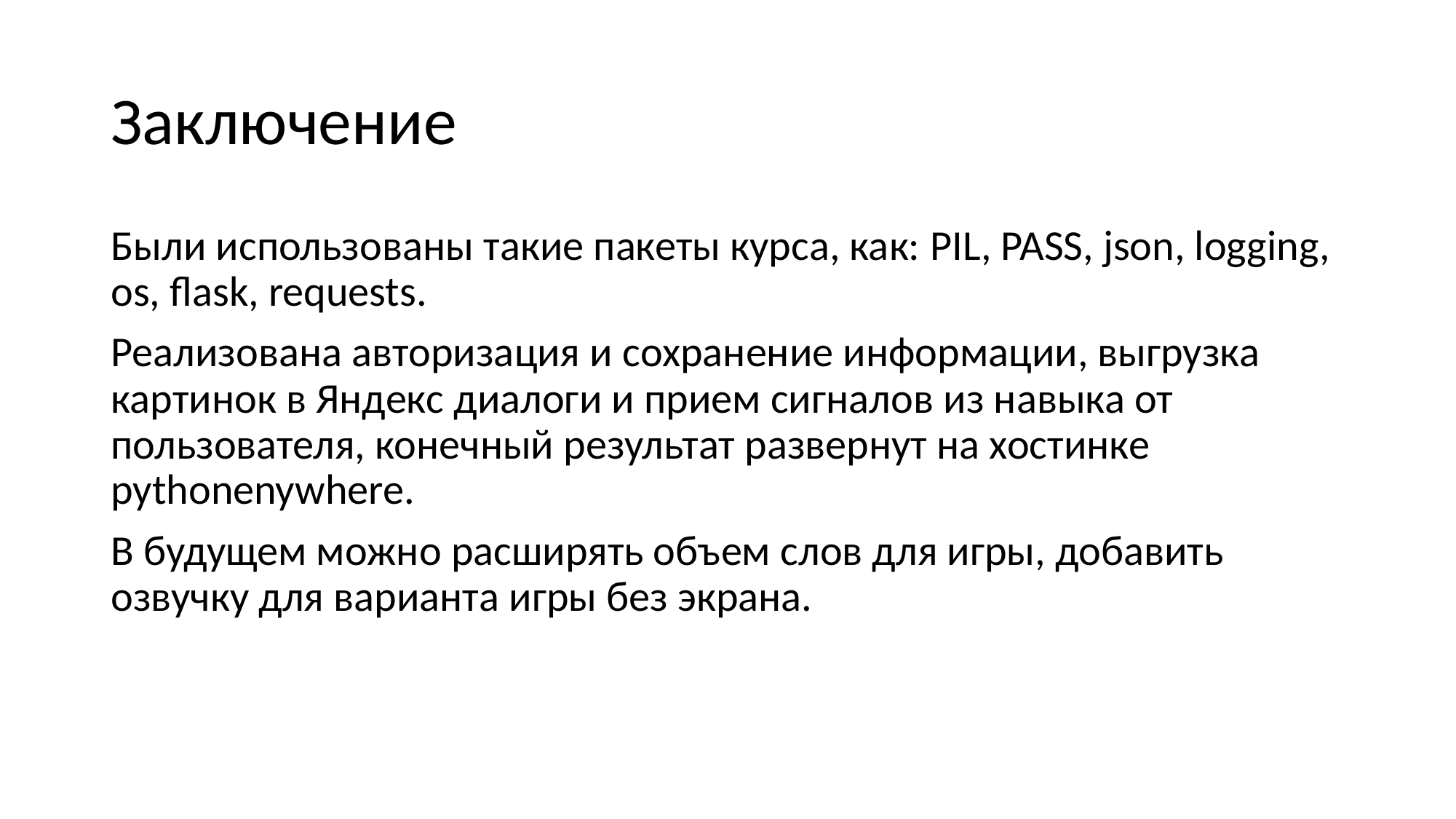

# Заключение
Были использованы такие пакеты курса, как: PIL, PASS, json, logging, os, flask, requests.
Реализована авторизация и сохранение информации, выгрузка картинок в Яндекс диалоги и прием сигналов из навыка от пользователя, конечный результат развернут на хостинке pythonenywhere.
В будущем можно расширять объем слов для игры, добавить озвучку для варианта игры без экрана.